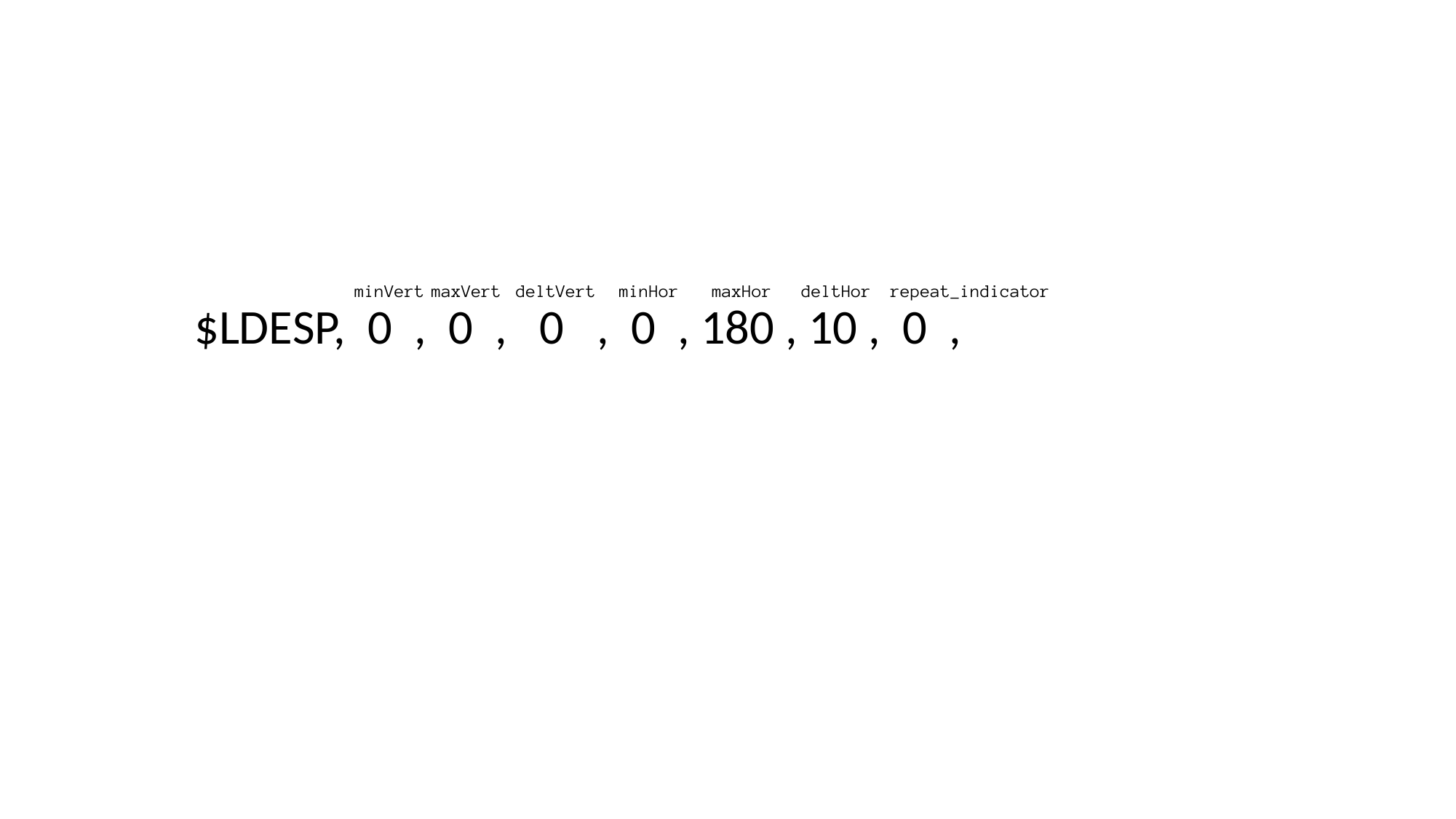

maxHor
deltHor
repeat_indicator
minVert
maxVert
deltVert
minHor
$LDESP,  0  ,  0  ,   0   ,  0  , 180 , 10 ,  0  ,